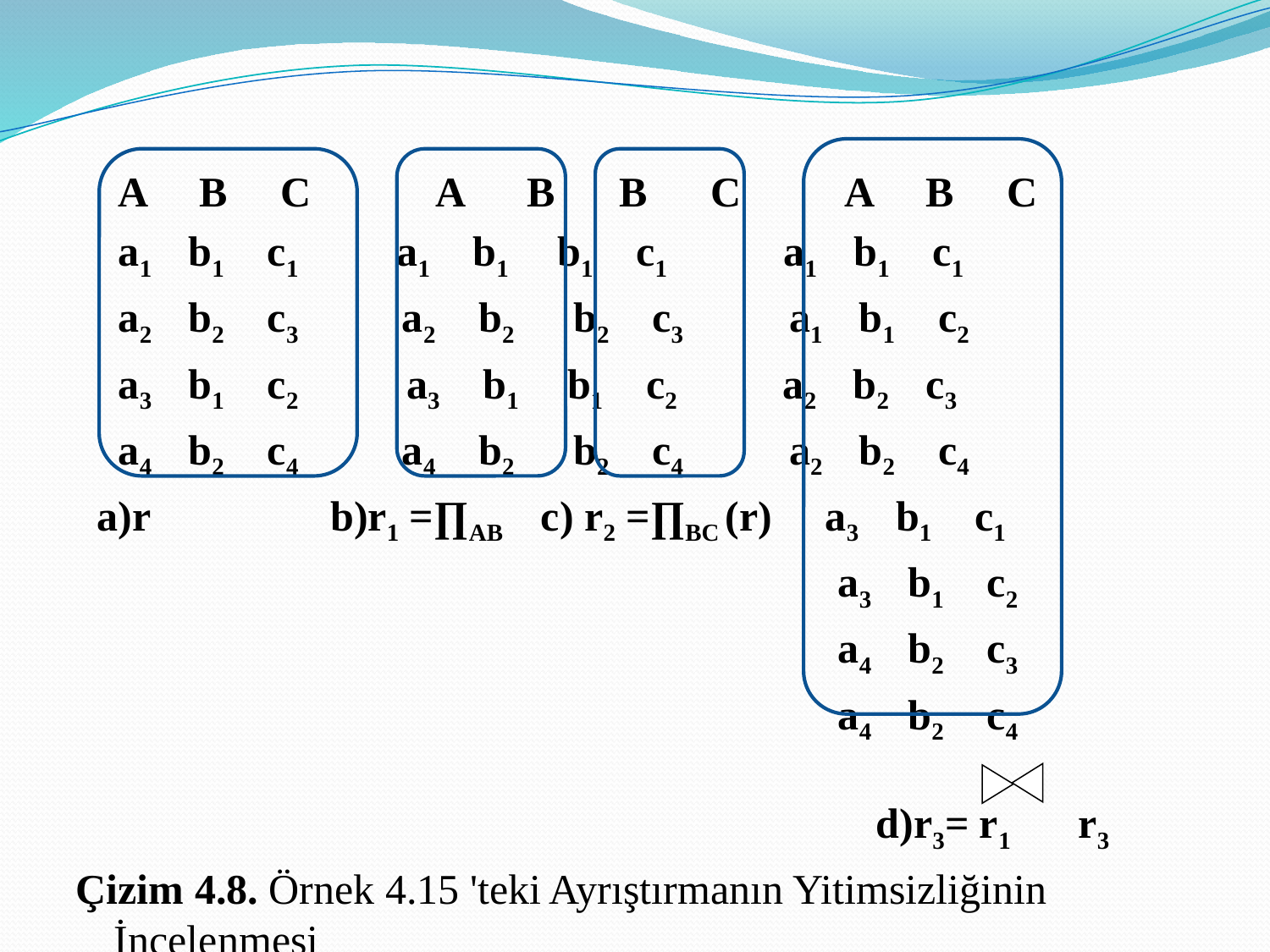

A     B     C            A      B      B      C          A     B     C
    a1      b1       c1                a1       b1     b1       c1           a1      b1       c1
    a2      b2       c3              a2       b2      b2       c3          a1      b1       c2
    a3      b1       c2              a3       b1     b1       c2          a2      b2      c3
    a4      b2       c4              a4       b2      b2       c4          a2      b2       c4
  a)r                 b)r1 =∏AB    c) r2 =∏BC (r)     a3      b1       c1
                                                                        a3      b1       c2
                                                                        a4      b2       c3
                                                                        a4      b2       c4										                                                            d)r3= r1           r3
Çizim 4.8. Örnek 4.15 'teki Ayrıştırmanın Yitimsizliğinin İncelenmesi